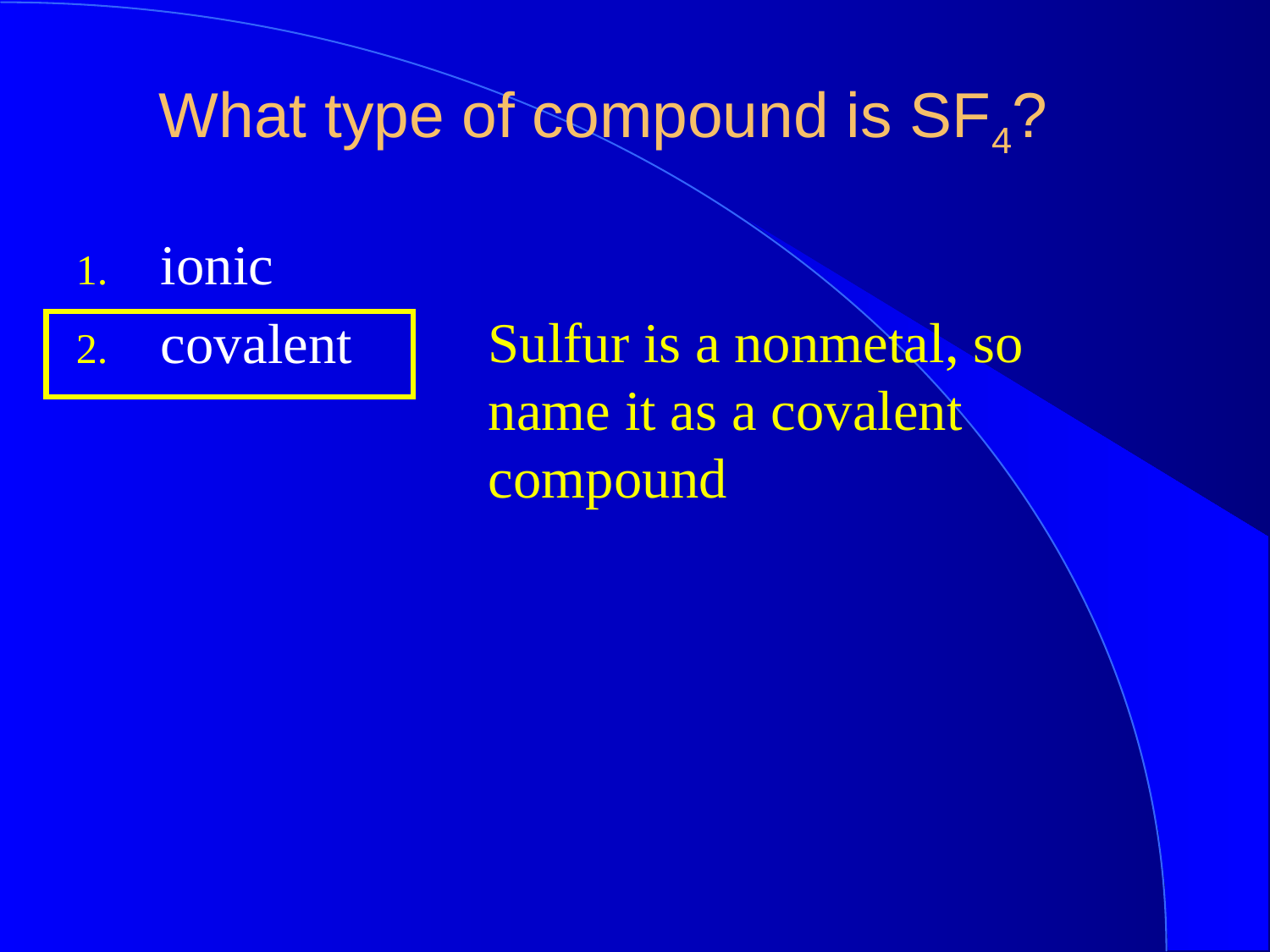

What type of compound is SF4?
ionic
covalent
Sulfur is a nonmetal, so name it as a covalent compound